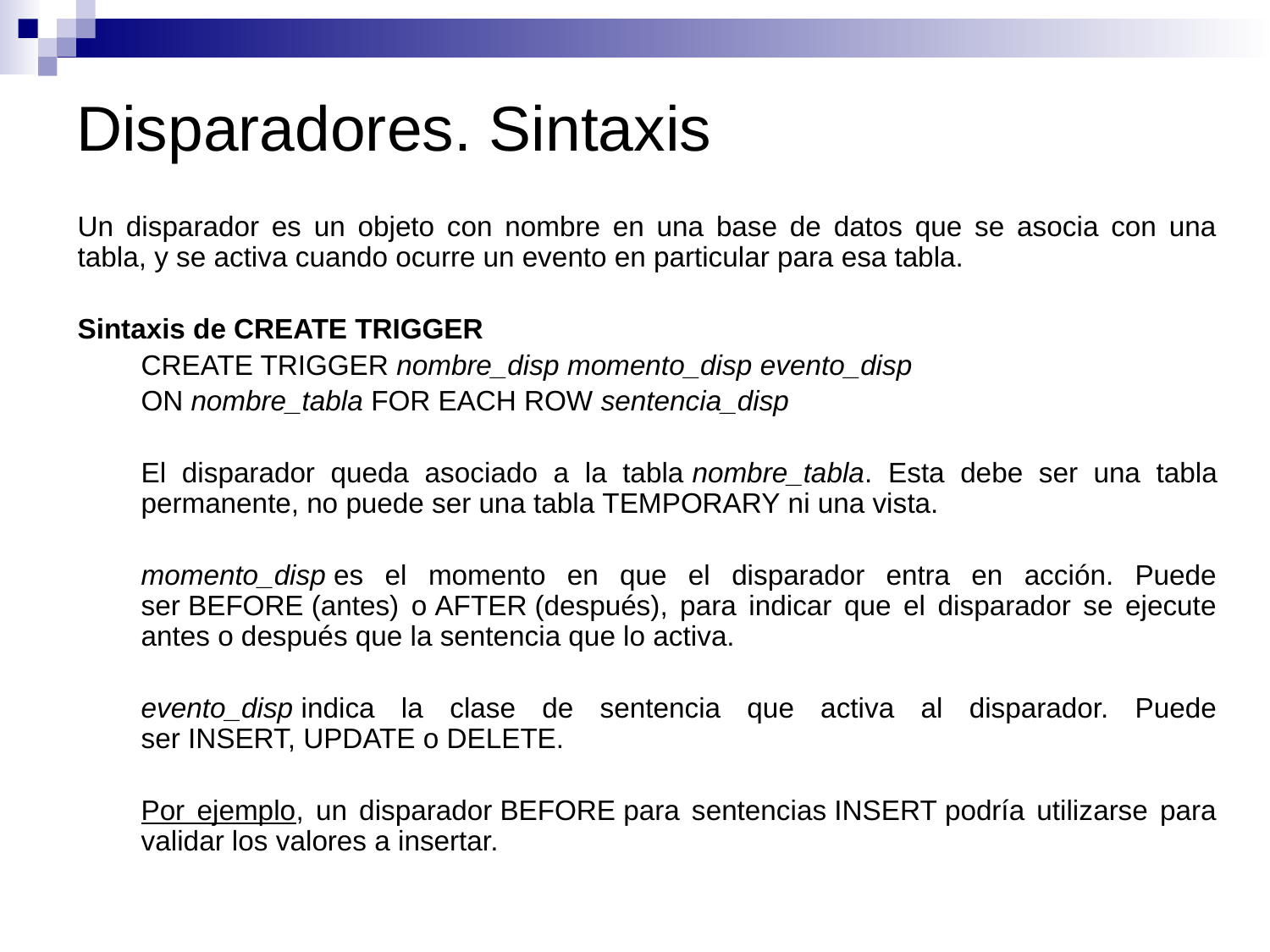

# Disparadores. Sintaxis
Un disparador es un objeto con nombre en una base de datos que se asocia con una tabla, y se activa cuando ocurre un evento en particular para esa tabla.

Sintaxis de CREATE TRIGGER
CREATE TRIGGER nombre_disp momento_disp evento_disp
ON nombre_tabla FOR EACH ROW sentencia_disp

El disparador queda asociado a la tabla nombre_tabla. Esta debe ser una tabla permanente, no puede ser una tabla TEMPORARY ni una vista.

momento_disp es el momento en que el disparador entra en acción. Puede ser BEFORE (antes) o AFTER (después), para indicar que el disparador se ejecute antes o después que la sentencia que lo activa.

evento_disp indica la clase de sentencia que activa al disparador. Puede ser INSERT, UPDATE o DELETE.

Por ejemplo, un disparador BEFORE para sentencias INSERT podría utilizarse para validar los valores a insertar.